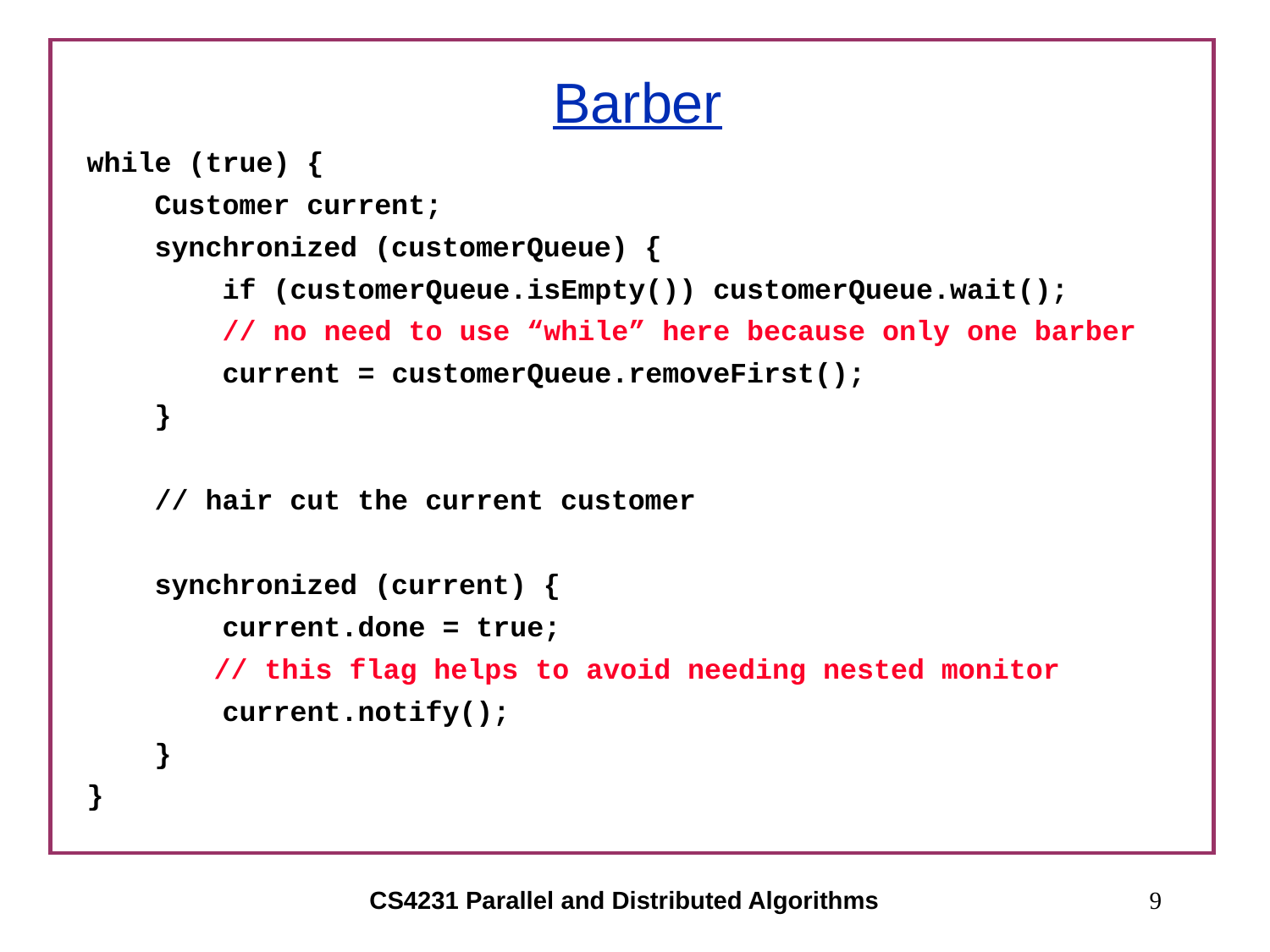

# Barber
while (true) {
    Customer current;
    synchronized (customerQueue) {
        if (customerQueue.isEmpty()) customerQueue.wait();
        // no need to use “while” here because only one barber
        current = customerQueue.removeFirst();
    }

    // hair cut the current customer

    synchronized (current) {
        current.done = true;
	// this flag helps to avoid needing nested monitor
        current.notify();
    }
}
CS4231 Parallel and Distributed Algorithms
9